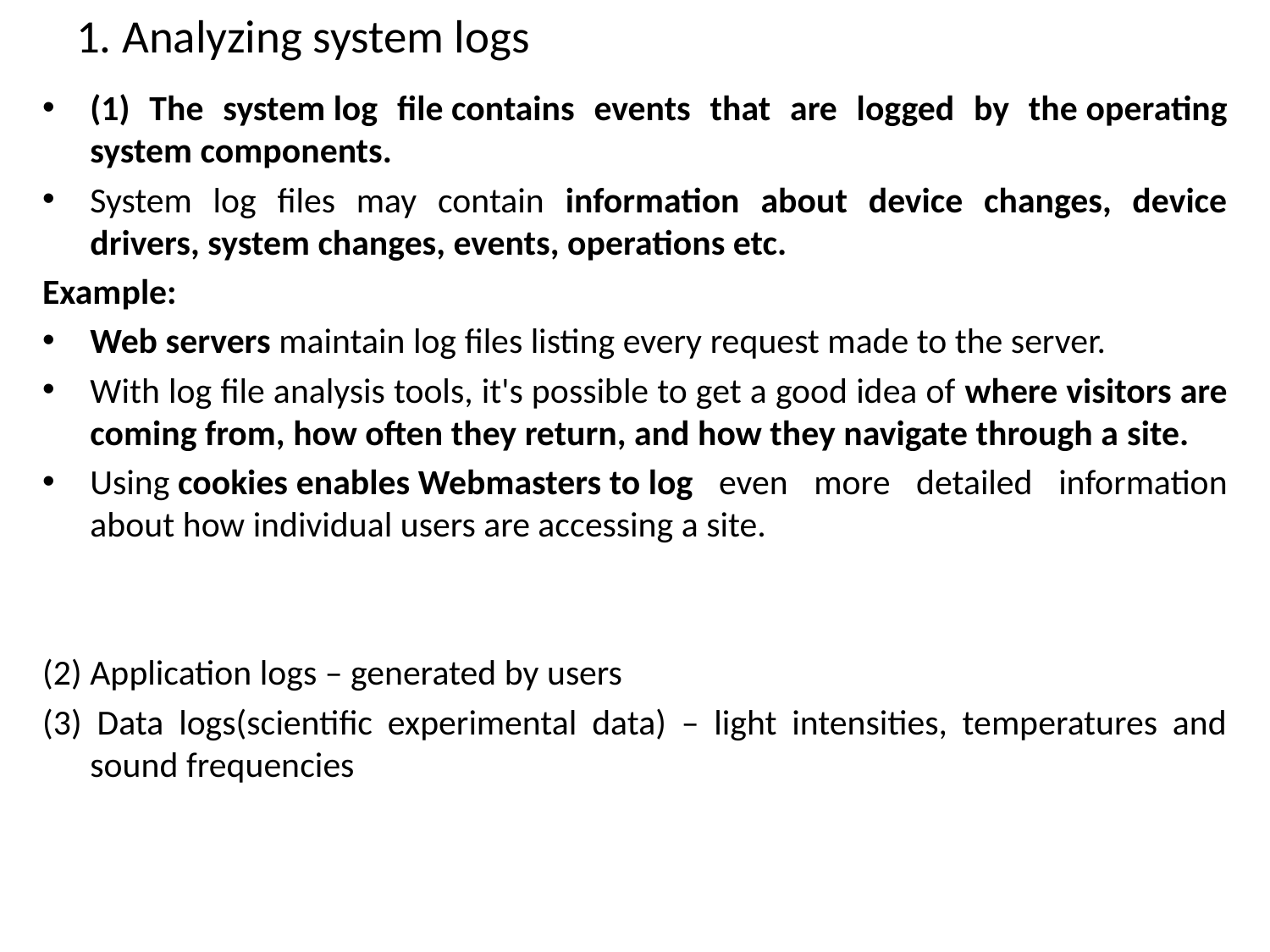

# 1. Analyzing system logs
(1) The system log file contains events that are logged by the operating system components.
System log files may contain information about device changes, device drivers, system changes, events, operations etc.
Example:
Web servers maintain log files listing every request made to the server.
With log file analysis tools, it's possible to get a good idea of where visitors are coming from, how often they return, and how they navigate through a site.
Using cookies enables Webmasters to log even more detailed information about how individual users are accessing a site.

(2) Application logs – generated by users
(3) Data logs(scientific experimental data) – light intensities, temperatures and sound frequencies